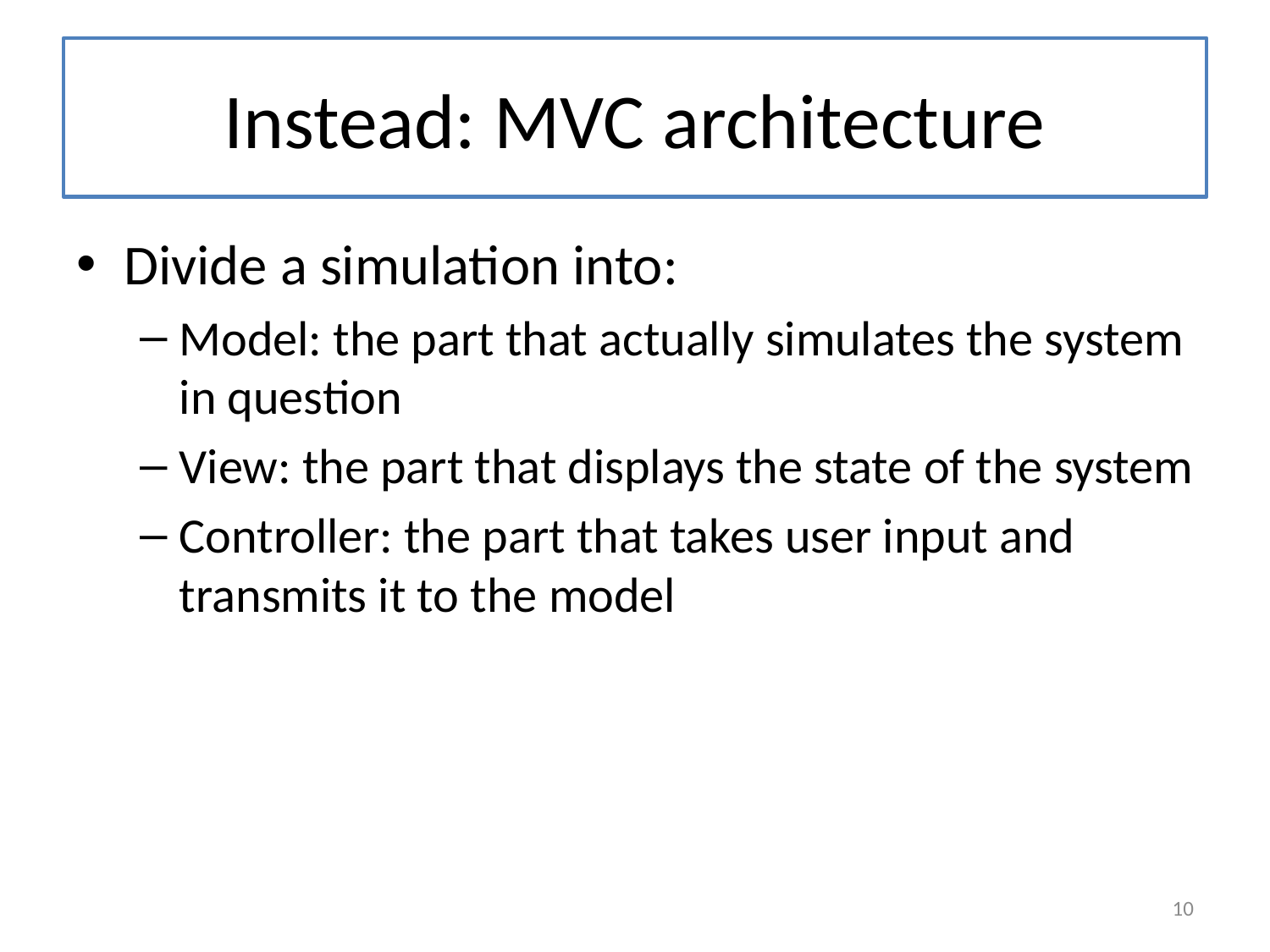

# Instead: MVC architecture
Divide a simulation into:
Model: the part that actually simulates the system in question
View: the part that displays the state of the system
Controller: the part that takes user input and transmits it to the model
10